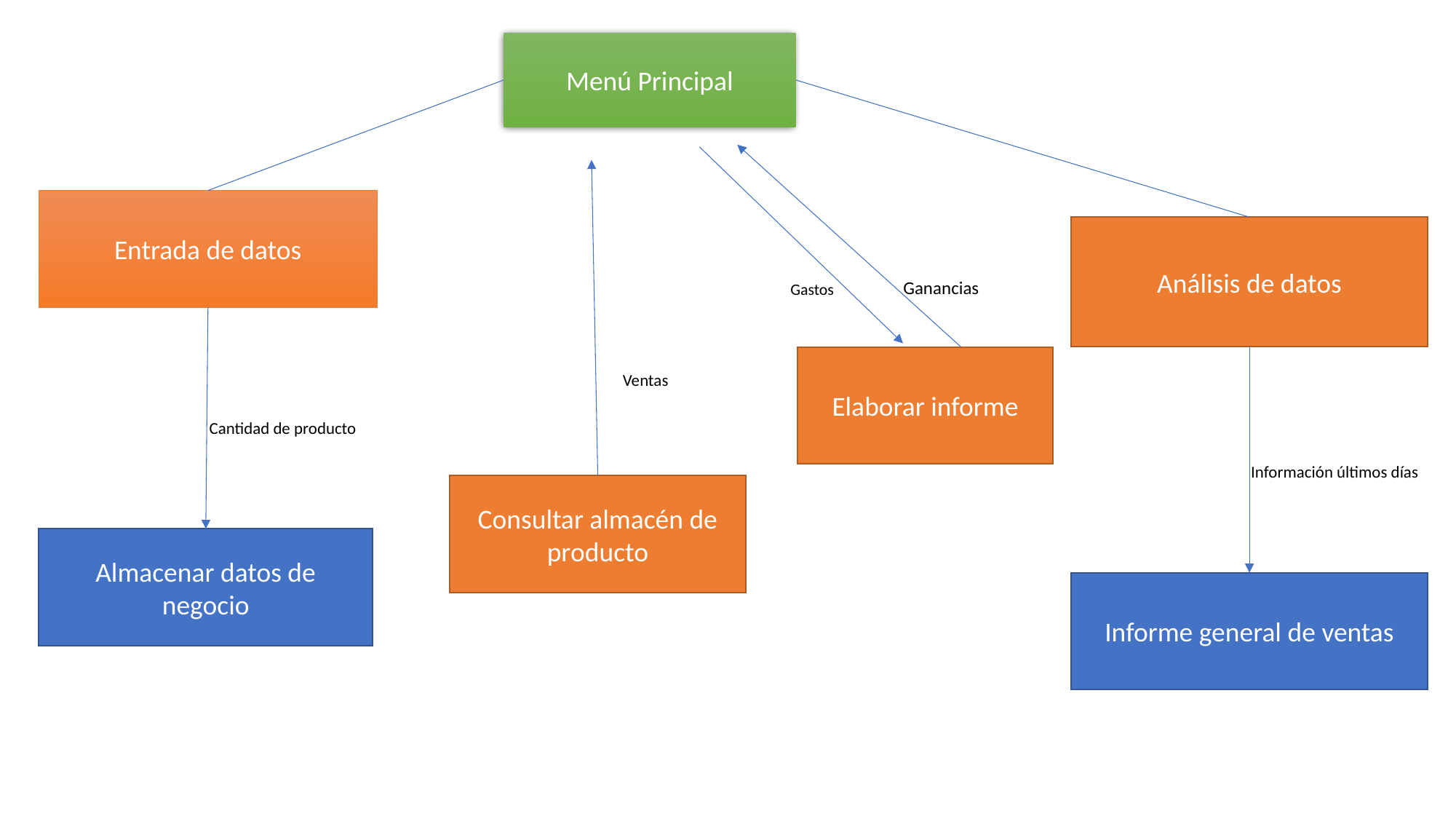

Menú Principal
Entrada de datos
Análisis de datos
Ganancias
Gastos
Elaborar informe
Ventas
Cantidad de producto
Información últimos días
Consultar almacén de producto
Almacenar datos de negocio
Informe general de ventas